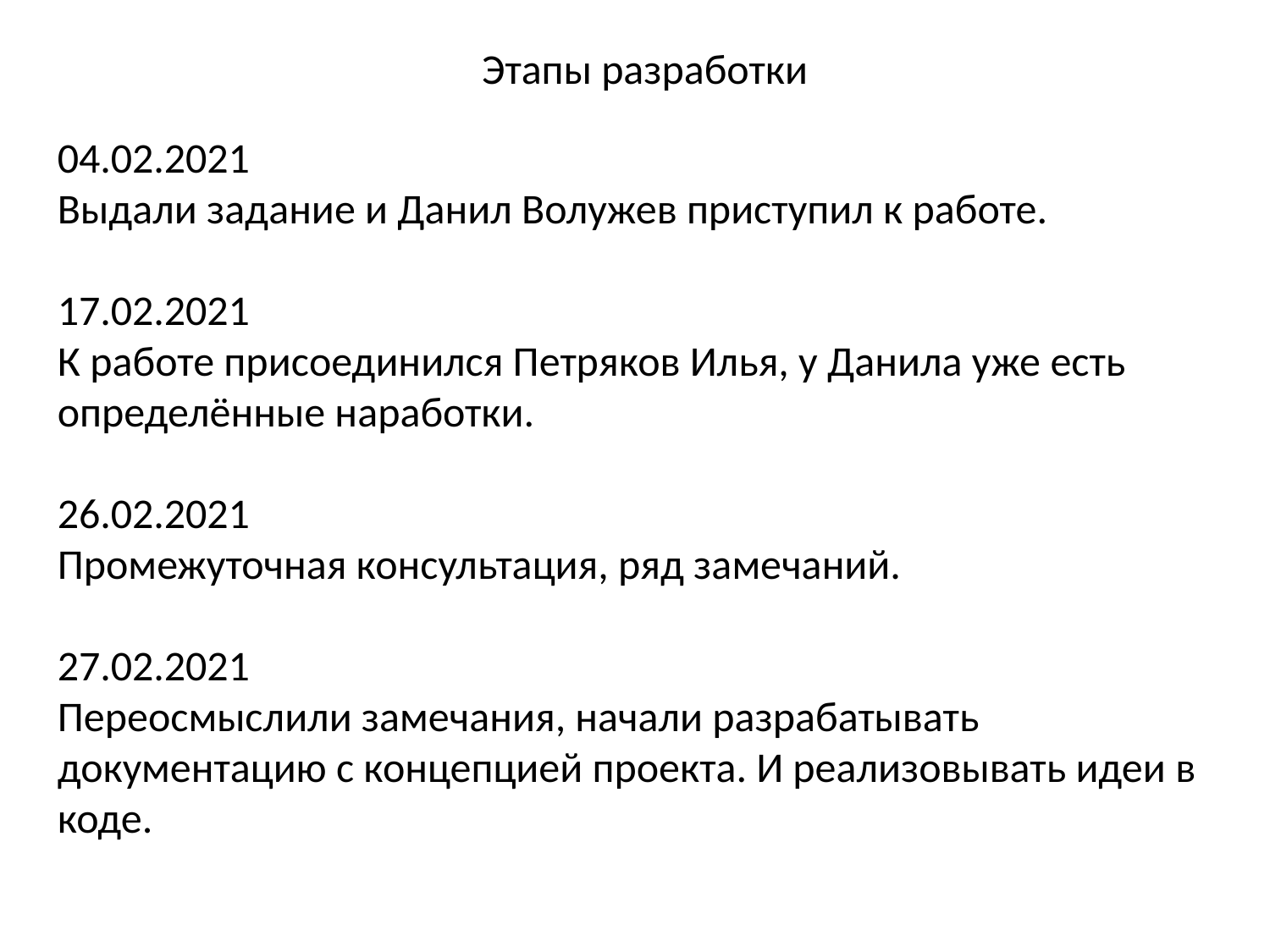

Этапы разработки

04.02.2021
Выдали задание и Данил Волужев приступил к работе.

17.02.2021
К работе присоединился Петряков Илья, у Данила уже есть определённые наработки.

26.02.2021
Промежуточная консультация, ряд замечаний.

27.02.2021
Переосмыслили замечания, начали разрабатывать документацию с концепцией проекта. И реализовывать идеи в коде.